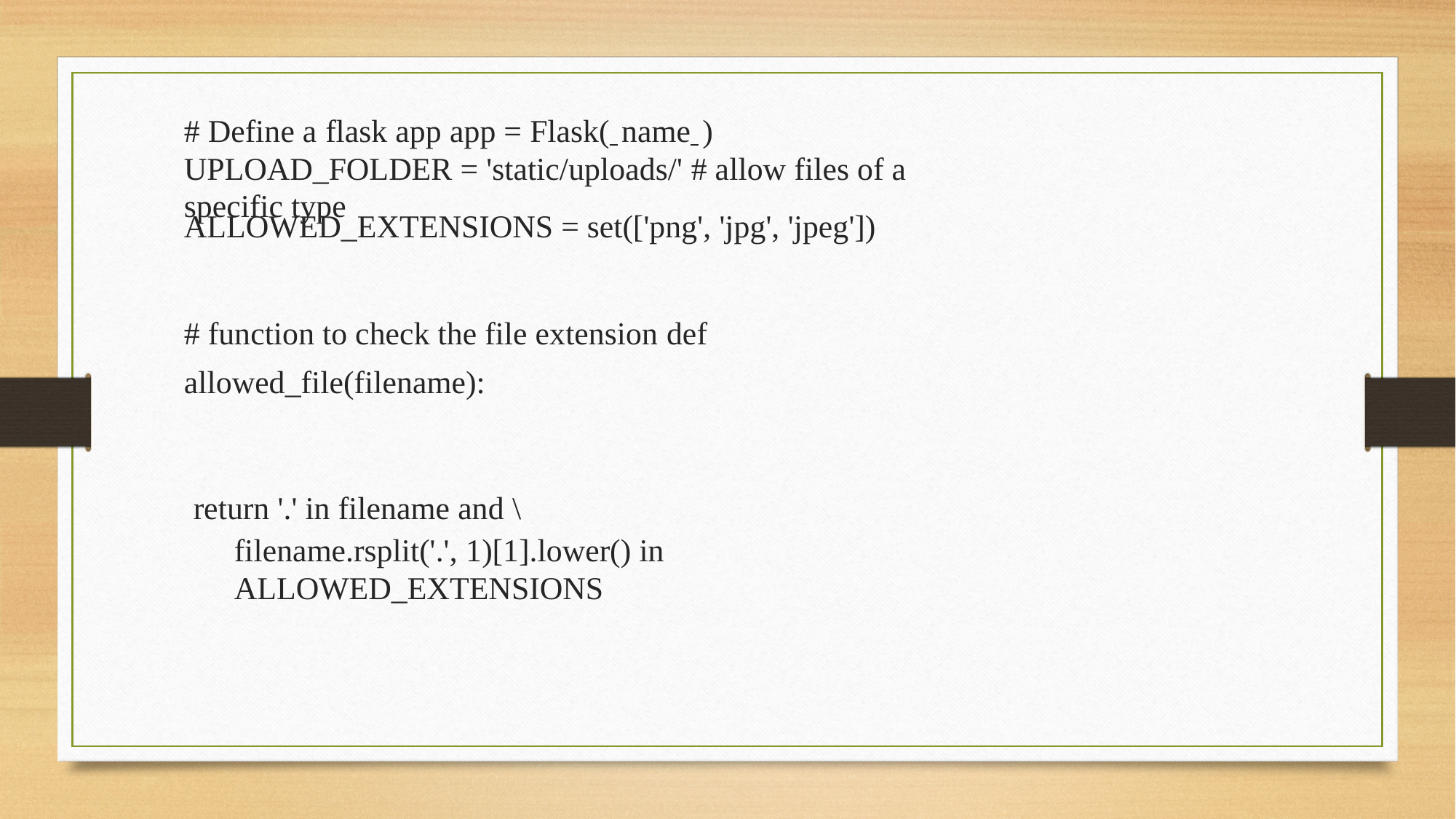

# Define a flask app app = Flask( name )
UPLOAD_FOLDER = 'static/uploads/' # allow files of a specific type
ALLOWED_EXTENSIONS = set(['png', 'jpg', 'jpeg'])

# function to check the file extension def allowed_file(filename):

return '.' in filename and \
filename.rsplit('.', 1)[1].lower() in ALLOWED_EXTENSIONS